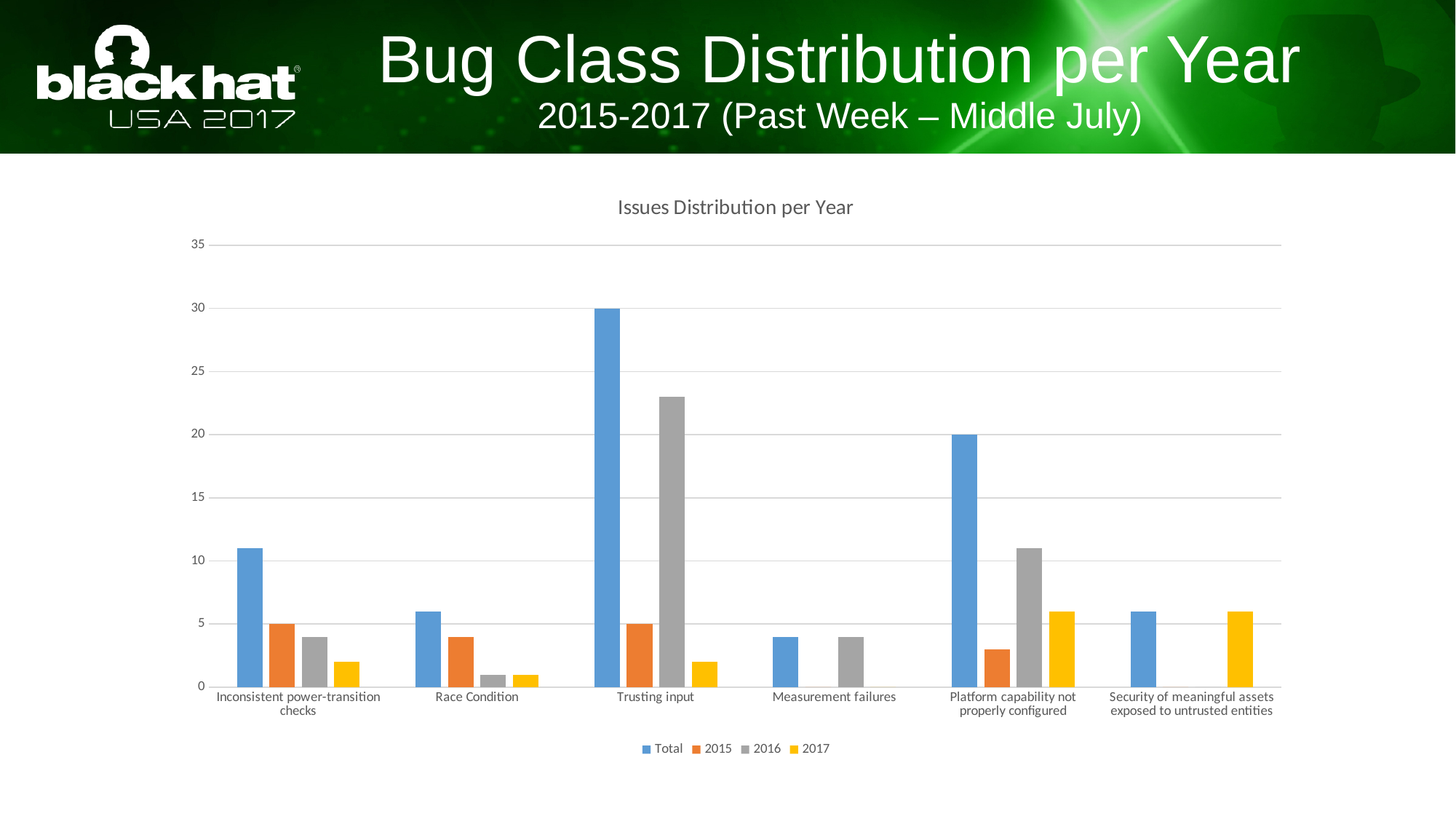

# Bug Class Distribution per Year 2015-2017 (Past Week – Middle July)

### Chart: Issues Distribution per Year

| Category | Total | 2015 | 2016 | 2017 |
|---|---|---|---|---|
| Inconsistent power-transition checks | 11.0 | 5.0 | 4.0 | 2.0 |
| Race Condition | 6.0 | 4.0 | 1.0 | 1.0 |
| Trusting input | 30.0 | 5.0 | 23.0 | 2.0 |
| Measurement failures | 4.0 | 0.0 | 4.0 | 0.0 |
| Platform capability not properly configured | 20.0 | 3.0 | 11.0 | 6.0 |
| Security of meaningful assets exposed to untrusted entities | 6.0 | 0.0 | 0.0 | 6.0 |